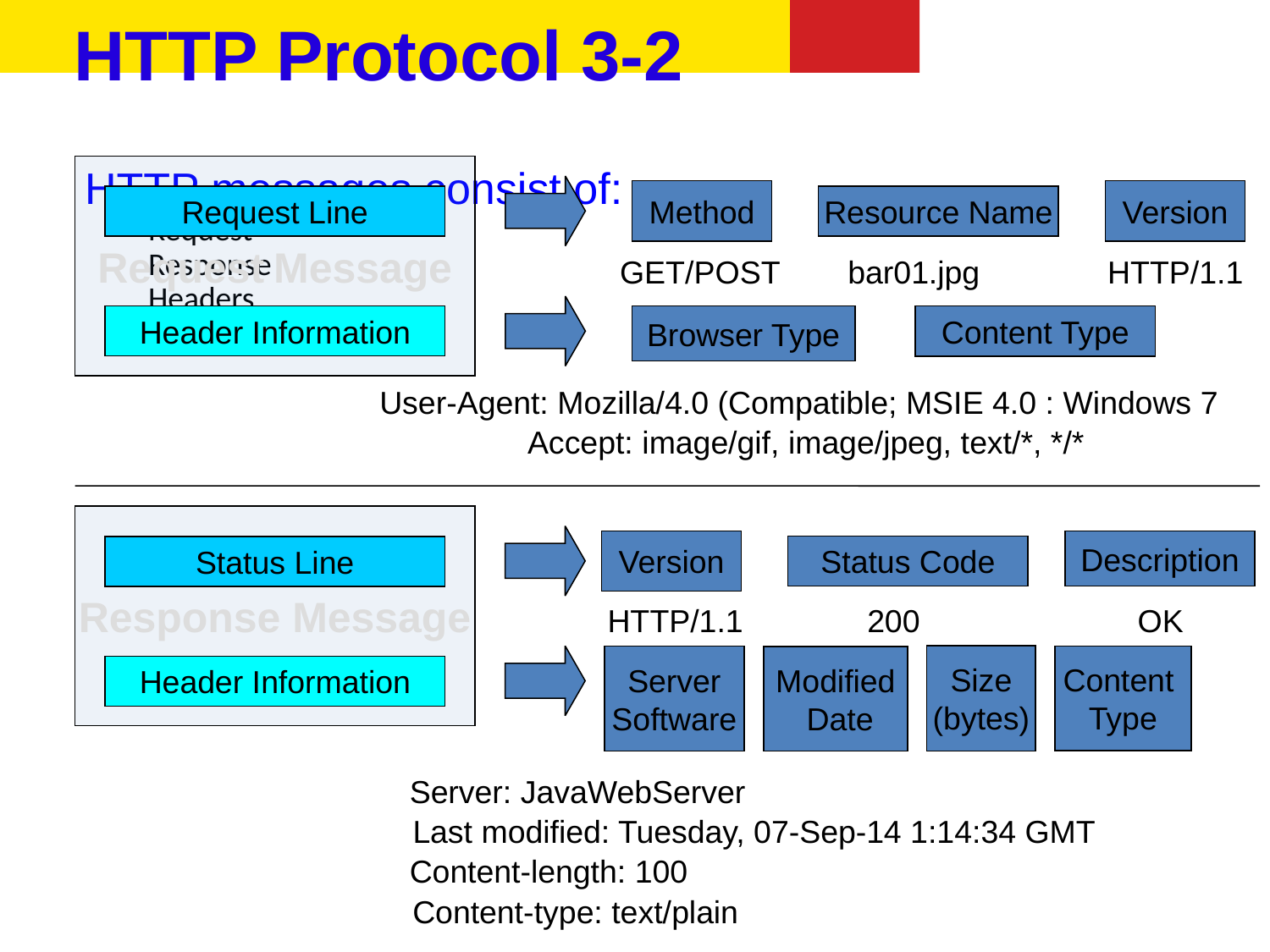

# HTTP Protocol 3-2
Request Message
HTTP messages consist of:
Request
Response
Headers

Method
Version
Resource Name
Request Line
GET/POST
bar01.jpg
HTTP/1.1

Header Information
Browser Type
Content Type
User-Agent: Mozilla/4.0 (Compatible; MSIE 4.0 : Windows 7
Accept: image/gif, image/jpeg, text/*, */*

Response Message

Version
Description
Status Code
Status Line
HTTP/1.1
200
OK

Size
(bytes)
Content
Type
Server
Software
Modified
 Date
Header Information
Server: JavaWebServer
Last modified: Tuesday, 07-Sep-14 1:14:34 GMT
Content-length: 100
Content-type: text/plain